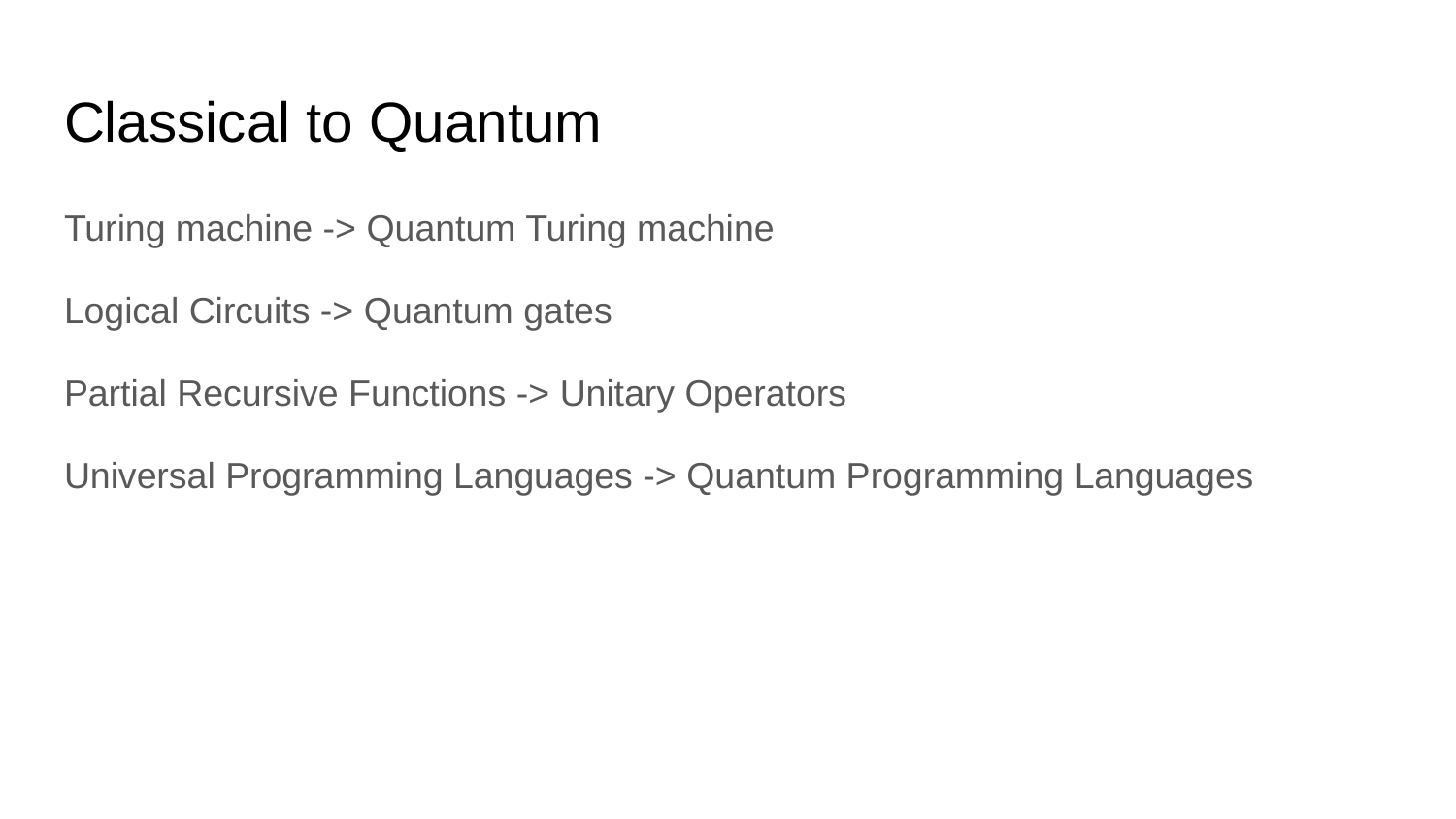

# Classical to Quantum
Turing machine -> Quantum Turing machine
Logical Circuits -> Quantum gates
Partial Recursive Functions -> Unitary Operators
Universal Programming Languages -> Quantum Programming Languages